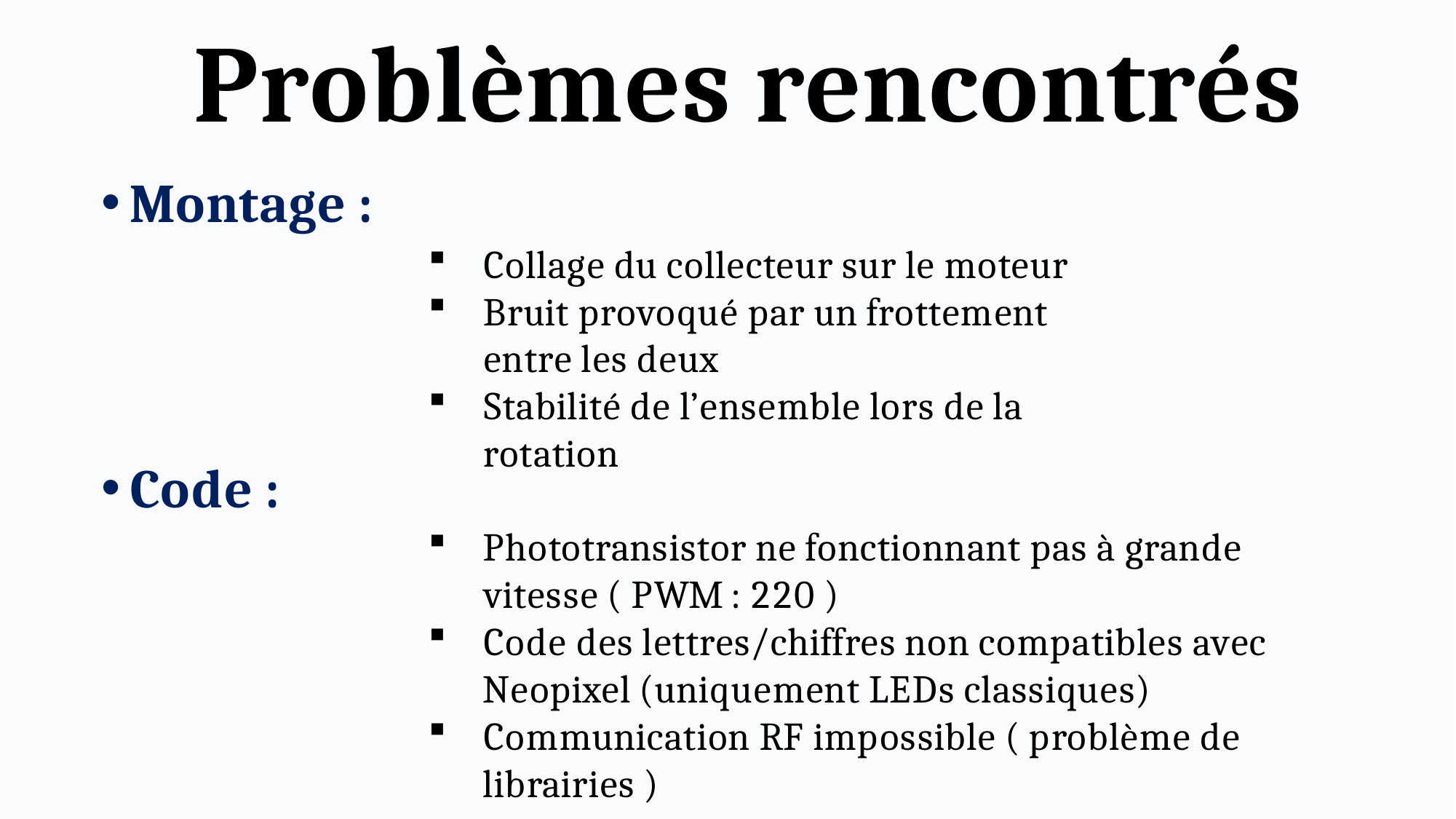

# Problèmes rencontrés
Montage :

Code :

Collage du collecteur sur le moteur
Bruit provoqué par un frottement entre les deux
Stabilité de l’ensemble lors de la rotation

Phototransistor ne fonctionnant pas à grande vitesse ( PWM : 220 )
Code des lettres/chiffres non compatibles avec Neopixel (uniquement LEDs classiques)
Communication RF impossible ( problème de librairies )